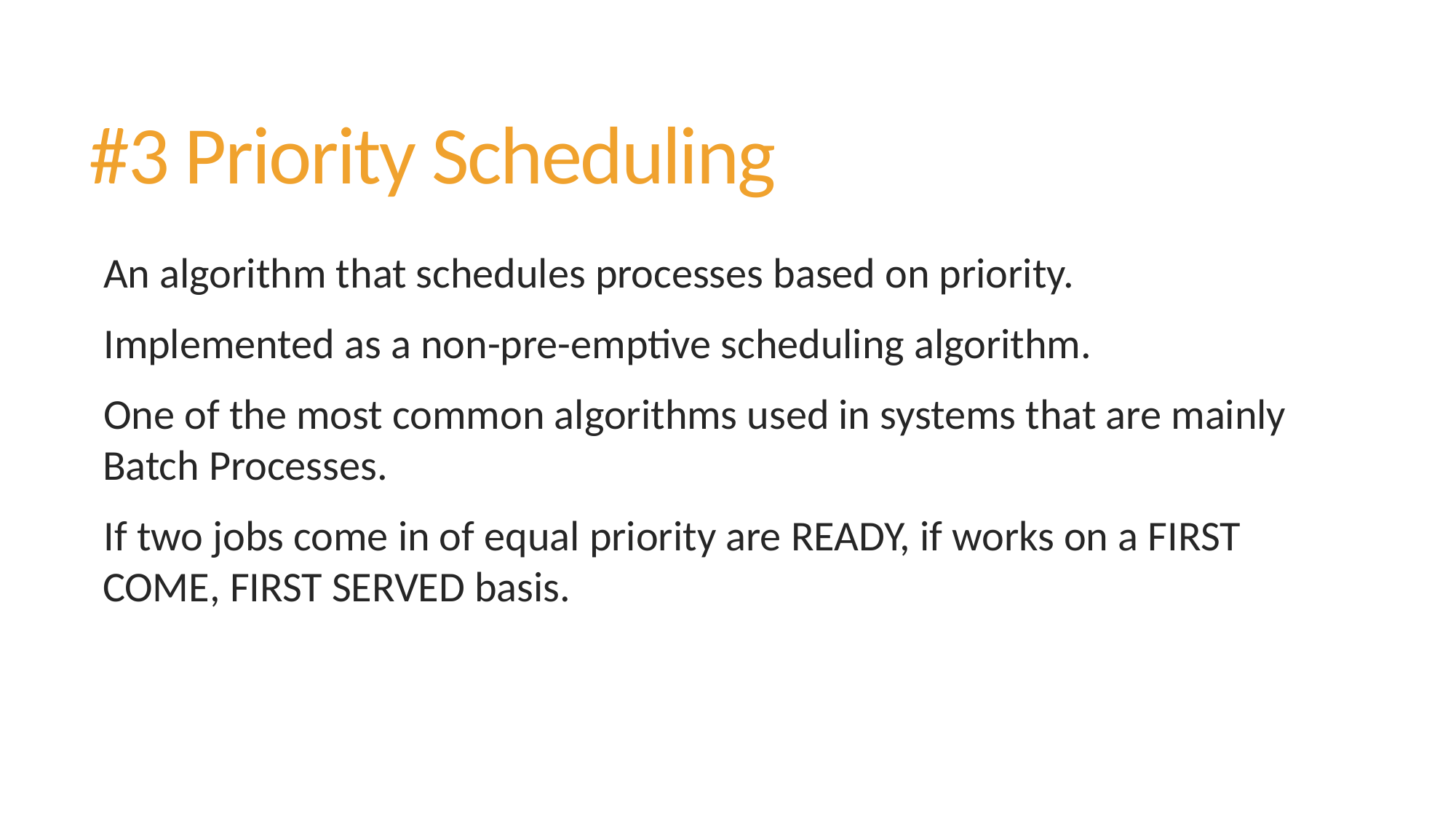

# #3 Priority Scheduling
An algorithm that schedules processes based on priority.
Implemented as a non-pre-emptive scheduling algorithm.
One of the most common algorithms used in systems that are mainly Batch Processes.
If two jobs come in of equal priority are READY, if works on a FIRST COME, FIRST SERVED basis.